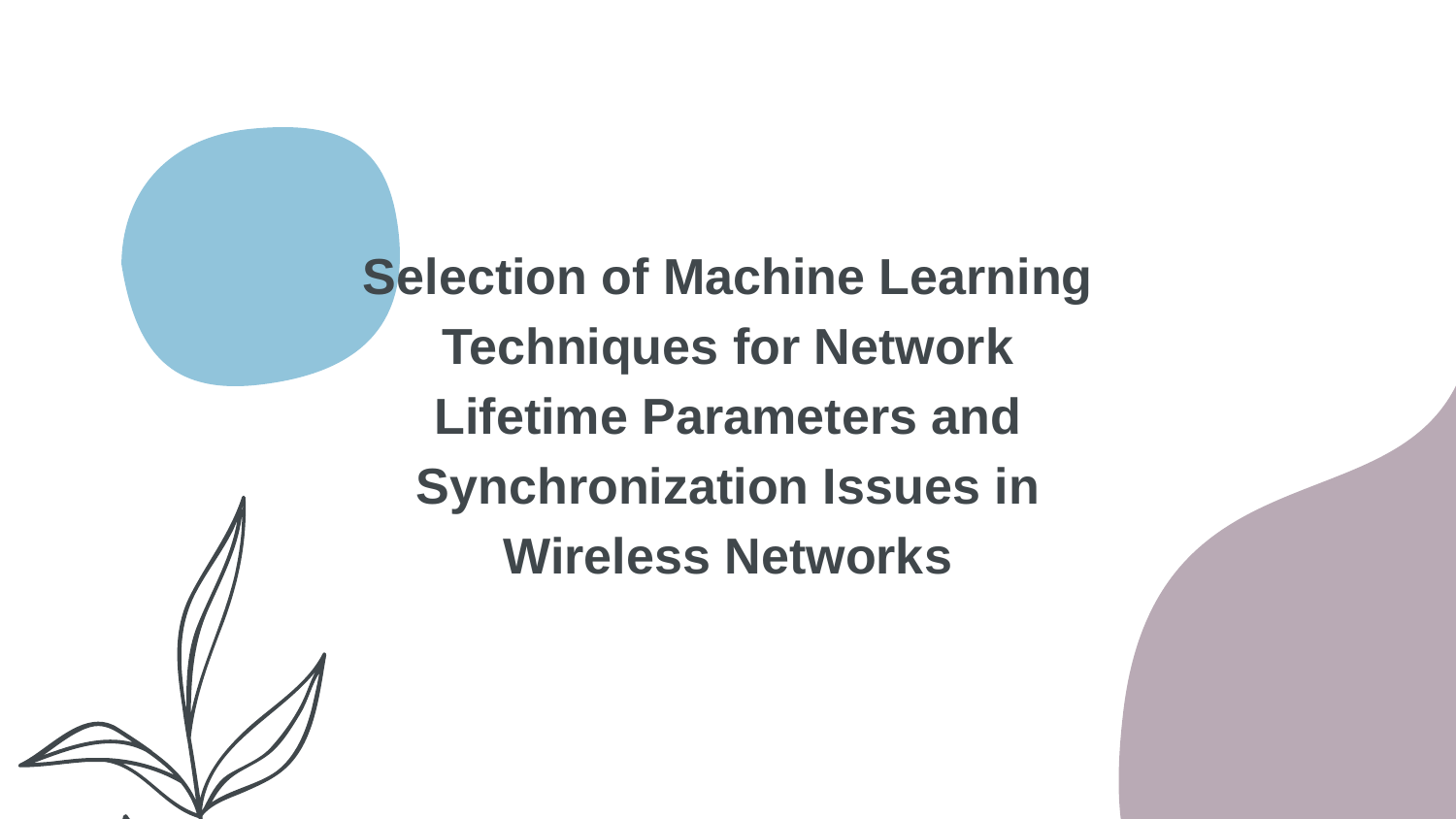

# Selection of Machine Learning Techniques for Network Lifetime Parameters and Synchronization Issues in Wireless Networks